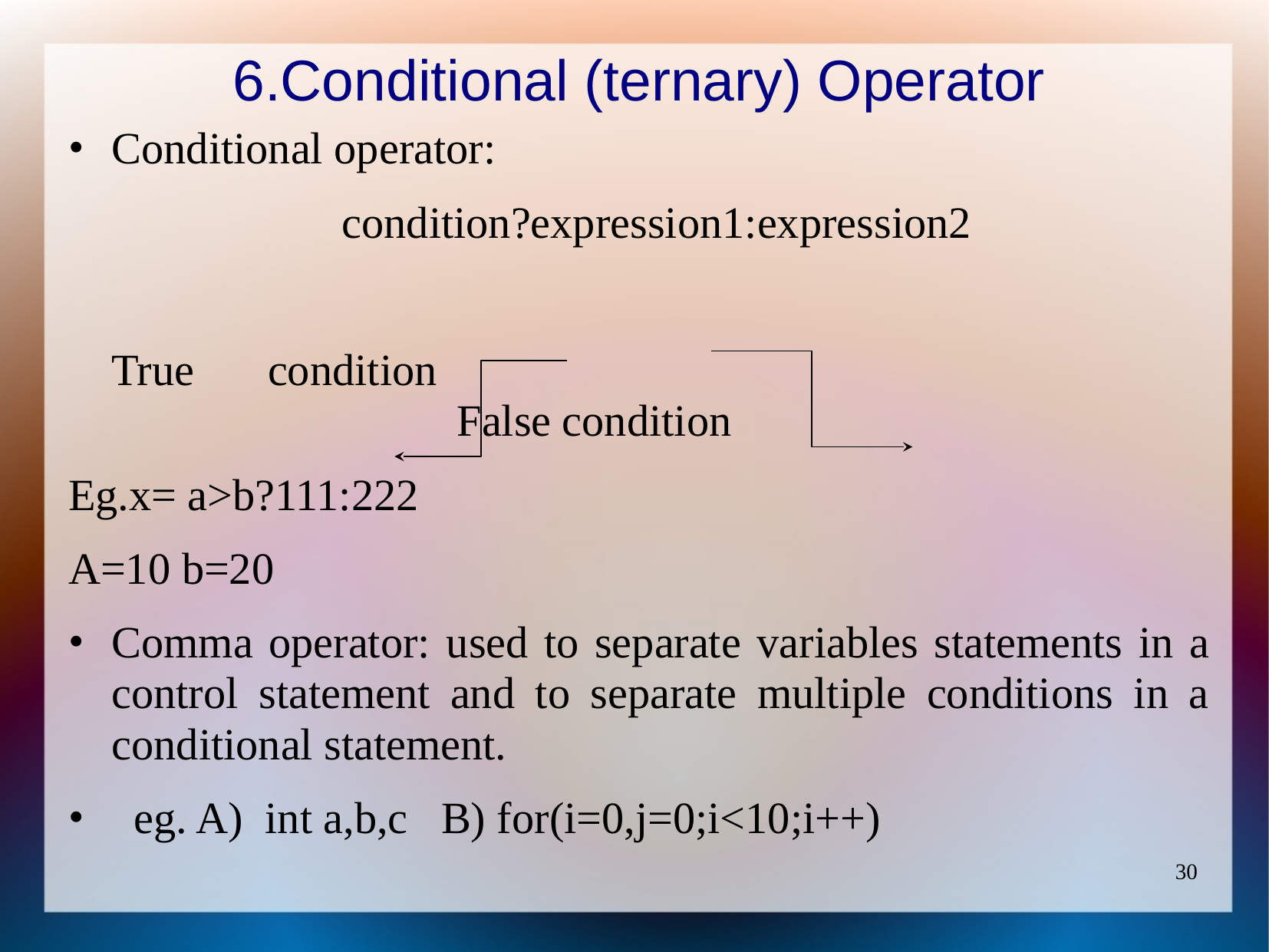

# 6.Conditional (ternary) Operator
Conditional operator:
			condition?expression1:expression2

	True condition										False condition
Eg.x= a>b?111:222
A=10 b=20
Comma operator: used to separate variables statements in a control statement and to separate multiple conditions in a conditional statement.
  eg. A)  int a,b,c   B) for(i=0,j=0;i<10;i++)

30